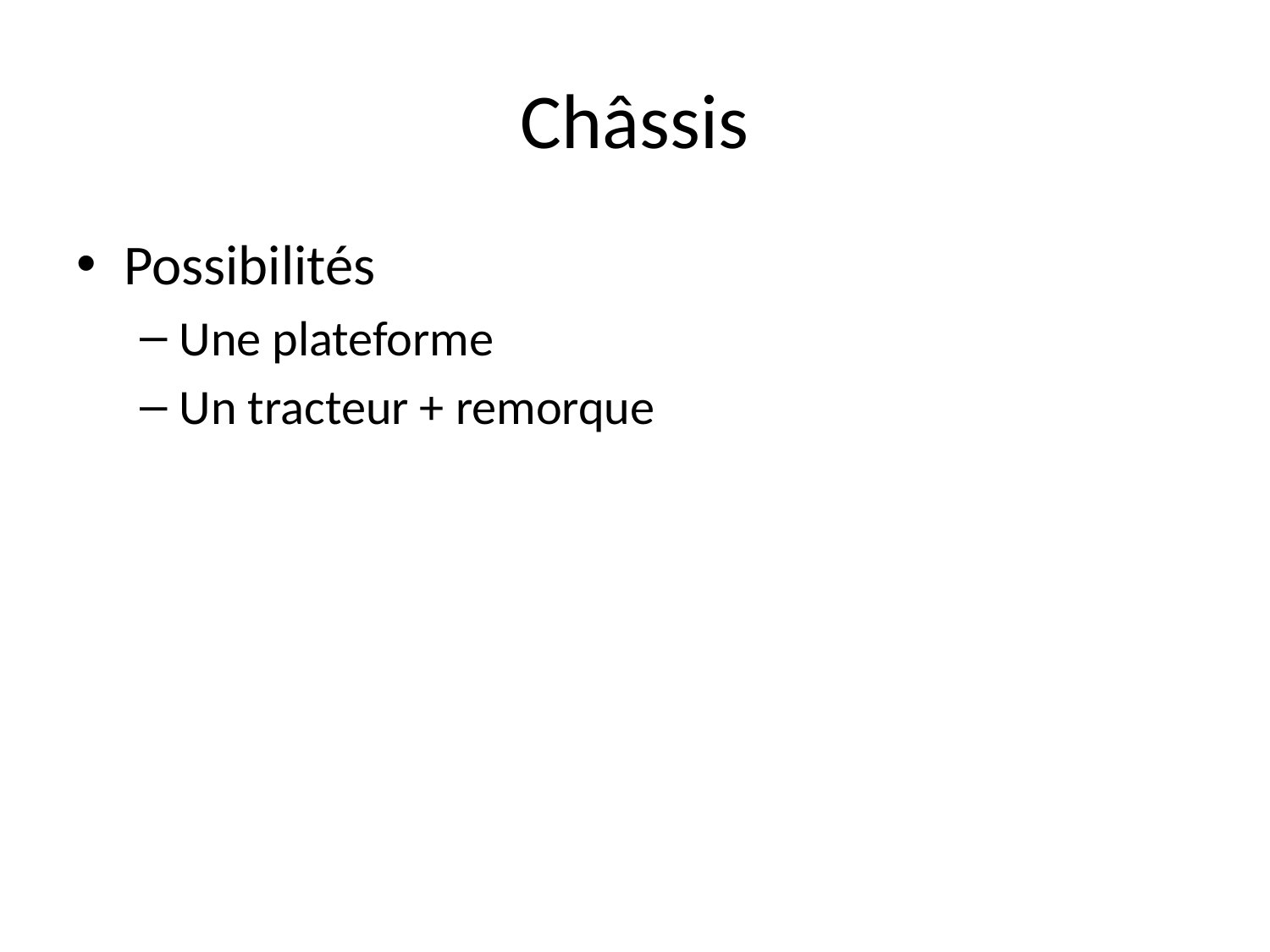

# Châssis
Possibilités
Une plateforme
Un tracteur + remorque